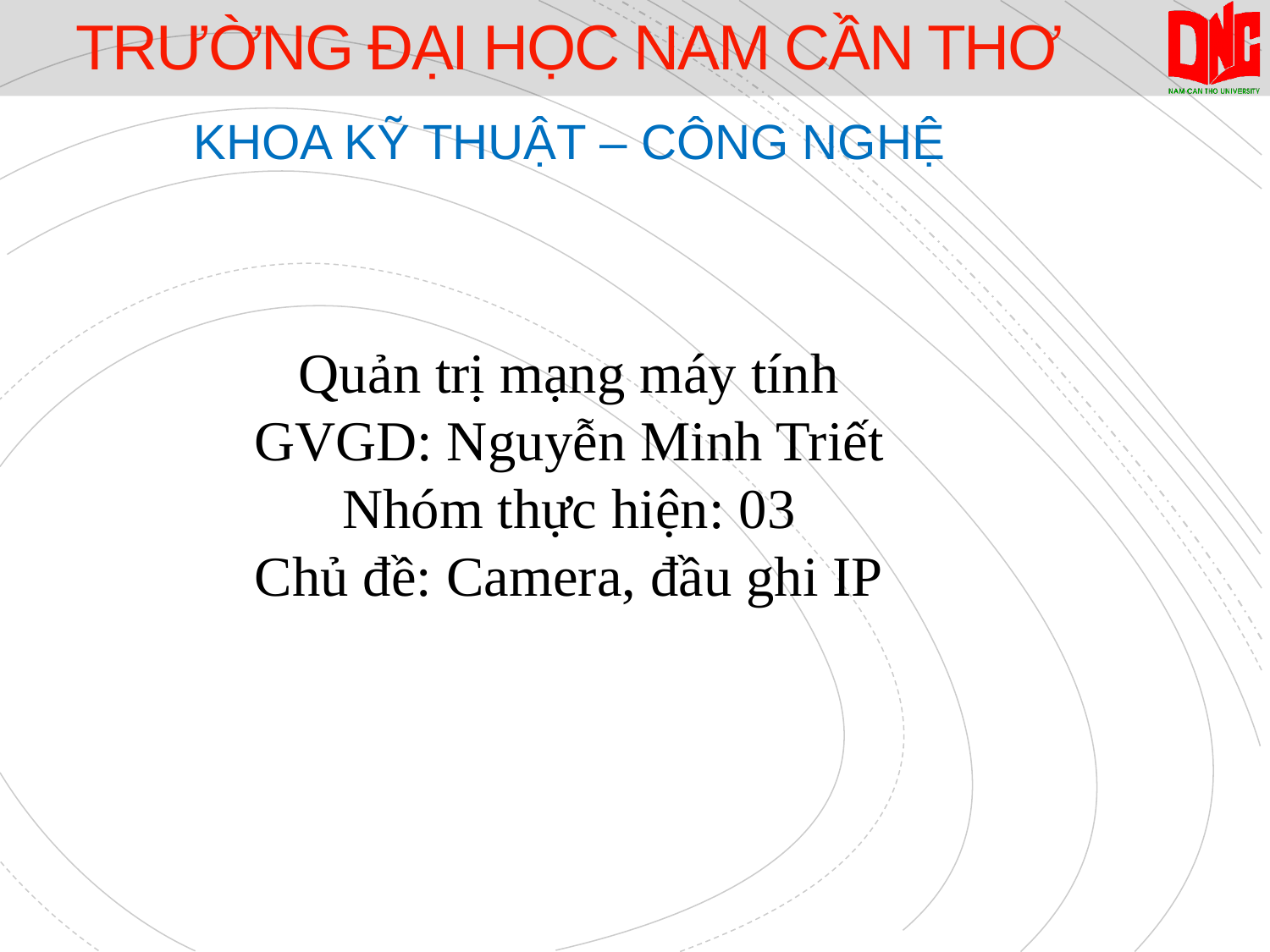

# TRƯỜNG ĐẠI HỌC NAM CẦN THƠ
KHOA KỸ THUẬT – CÔNG NGHỆ
Quản trị mạng máy tính
GVGD: Nguyễn Minh Triết
Nhóm thực hiện: 03
Chủ đề: Camera, đầu ghi IP